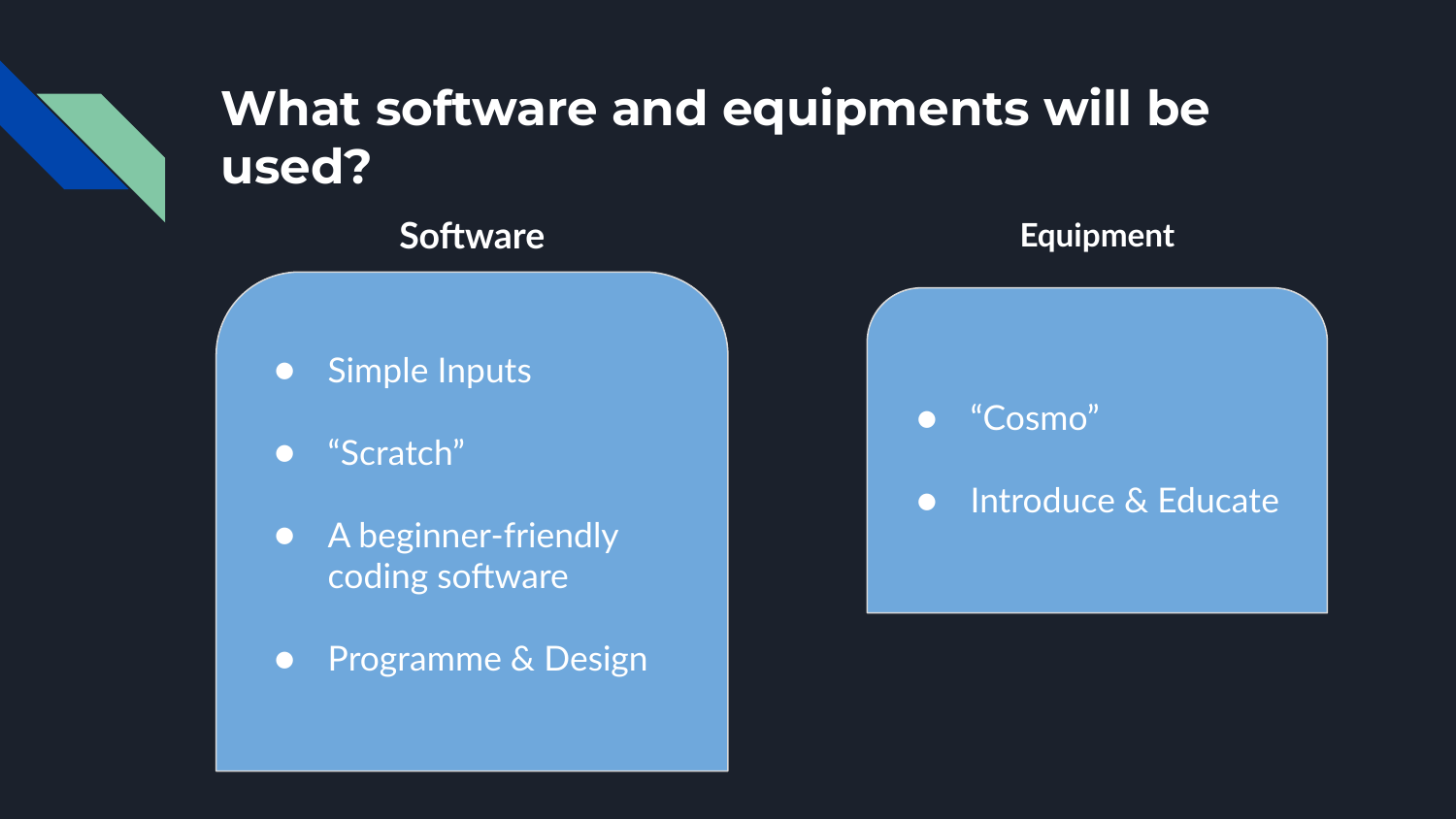

# What software and equipments will be used?
Software
Equipment
Simple Inputs

“Scratch”

A beginner-friendly coding software

Programme & Design

“Cosmo”

Introduce & Educate